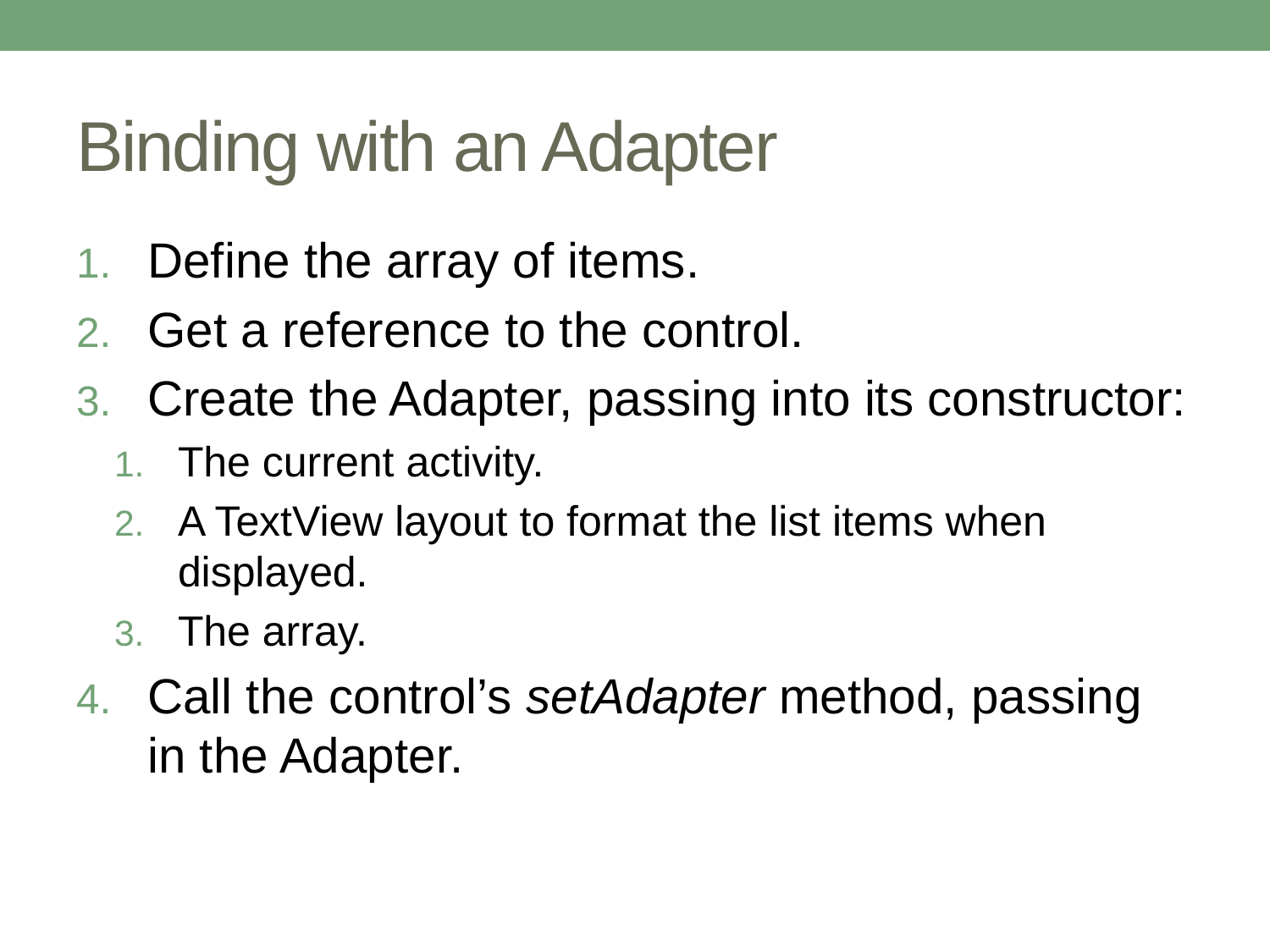

# Binding with an Adapter
Define the array of items.
Get a reference to the control.
Create the Adapter, passing into its constructor:
The current activity.
A TextView layout to format the list items when displayed.
The array.
Call the control’s setAdapter method, passing in the Adapter.